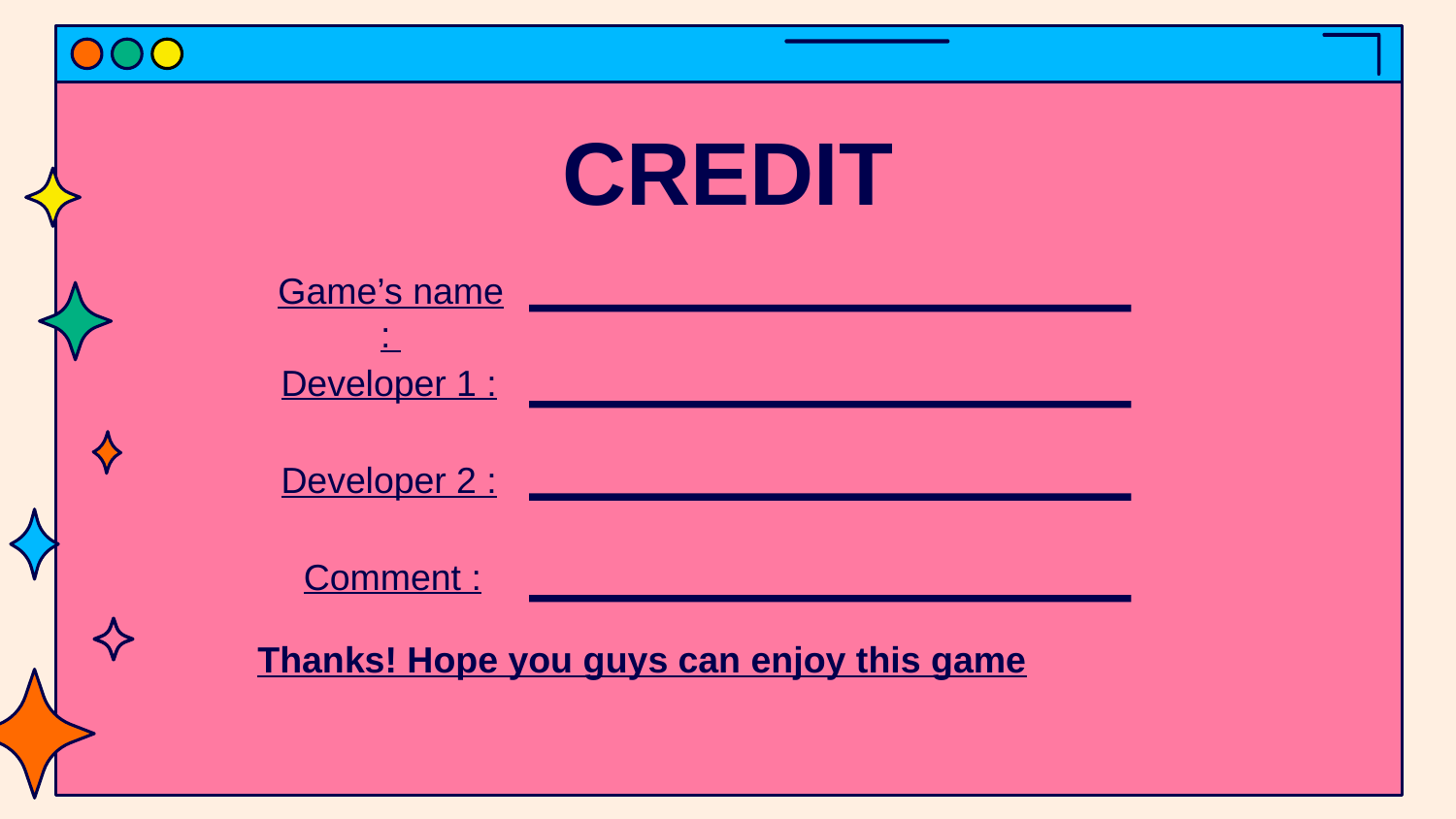

# CREDIT

Game’s name :

Developer 1 :

Developer 2 :

Comment :

Thanks! Hope you guys can enjoy this game